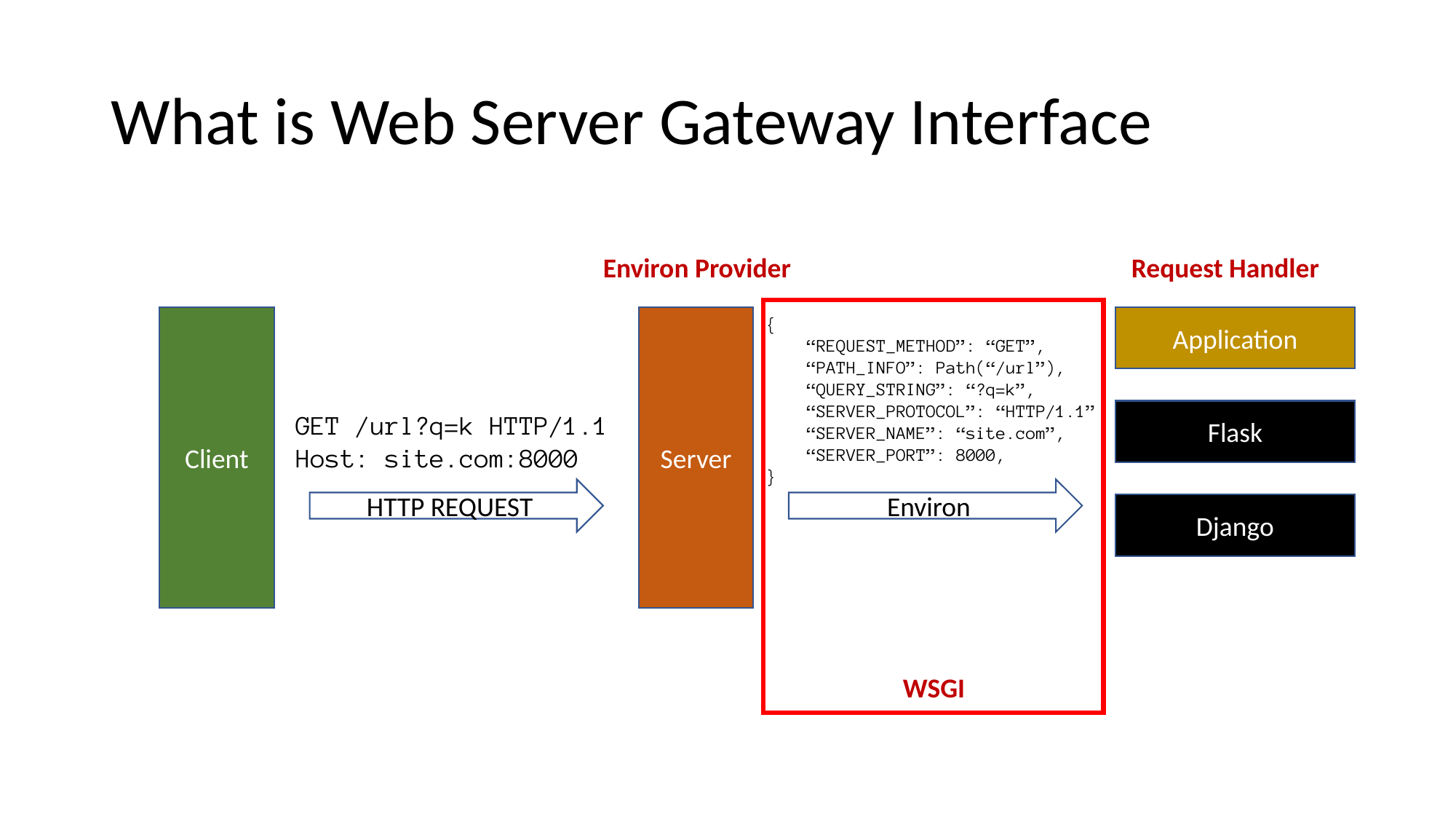

# What is Web Server Gateway Interface
Environ Provider
Request Handler

Server
{
    “REQUEST_METHOD”: “GET”,
    “PATH_INFO”: Path(“/url”),
    “QUERY_STRING”: “?q=k”,
    “SERVER_PROTOCOL”: “HTTP/1.1”
    “SERVER_NAME”: “site.com”,
    “SERVER_PORT”: 8000,
}
Application
Client
Flask
GET /url?q=k HTTP/1.1
Host: site.com:8000
HTTP REQUEST
Environ
Django
WSGI